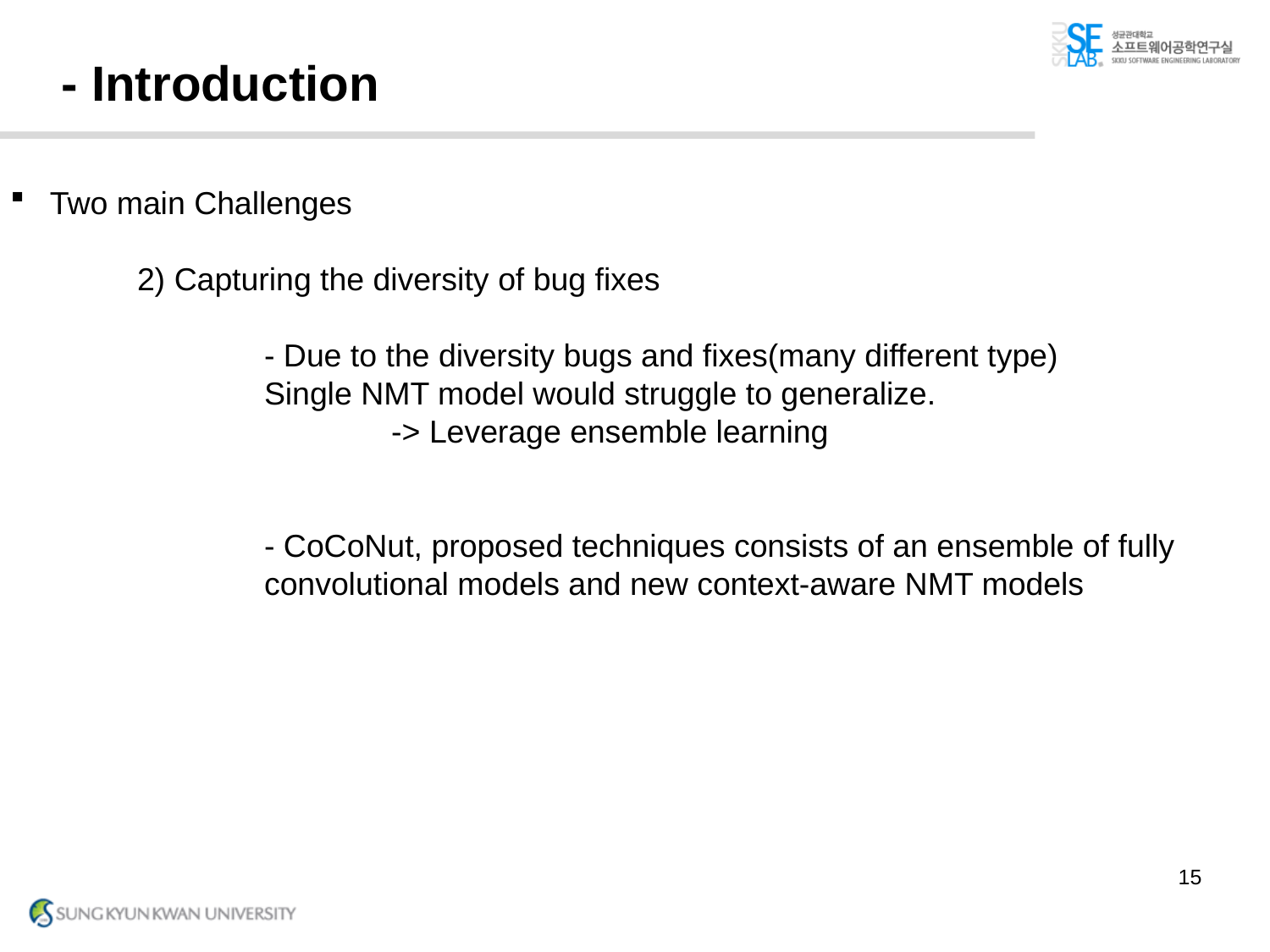

# - Introduction
Two main Challenges

	2) Capturing the diversity of bug fixes

		- Due to the diversity bugs and fixes(many different type)
		Single NMT model would struggle to generalize.
			-> Leverage ensemble learning

		- CoCoNut, proposed techniques consists of an ensemble of fully 		convolutional models and new context-aware NMT models
15